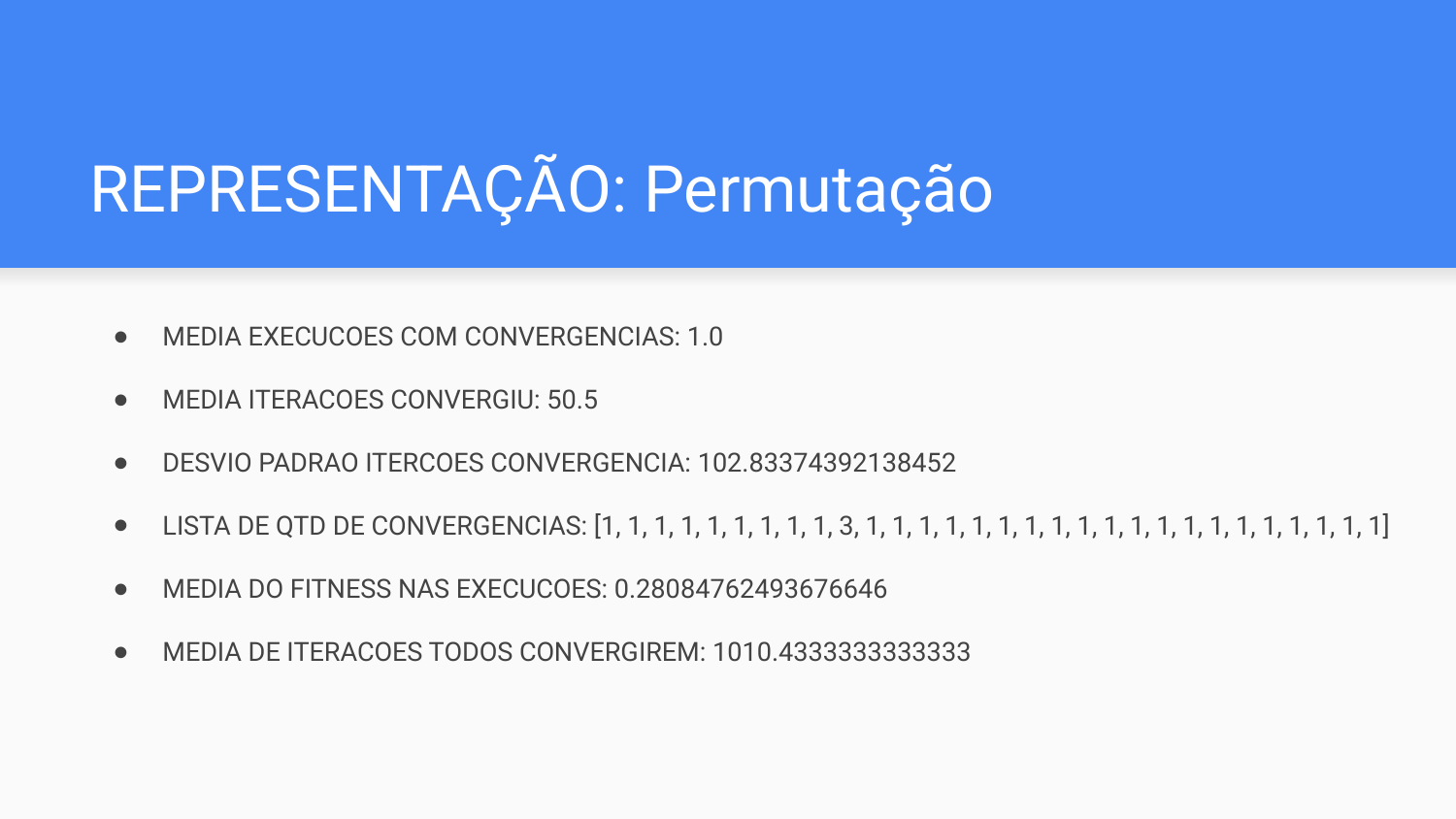

# REPRESENTAÇÃO: Permutação
MEDIA EXECUCOES COM CONVERGENCIAS: 1.0

MEDIA ITERACOES CONVERGIU: 50.5

DESVIO PADRAO ITERCOES CONVERGENCIA: 102.83374392138452

LISTA DE QTD DE CONVERGENCIAS: [1, 1, 1, 1, 1, 1, 1, 1, 1, 3, 1, 1, 1, 1, 1, 1, 1, 1, 1, 1, 1, 1, 1, 1, 1, 1, 1, 1, 1, 1]

MEDIA DO FITNESS NAS EXECUCOES: 0.28084762493676646

MEDIA DE ITERACOES TODOS CONVERGIREM: 1010.4333333333333